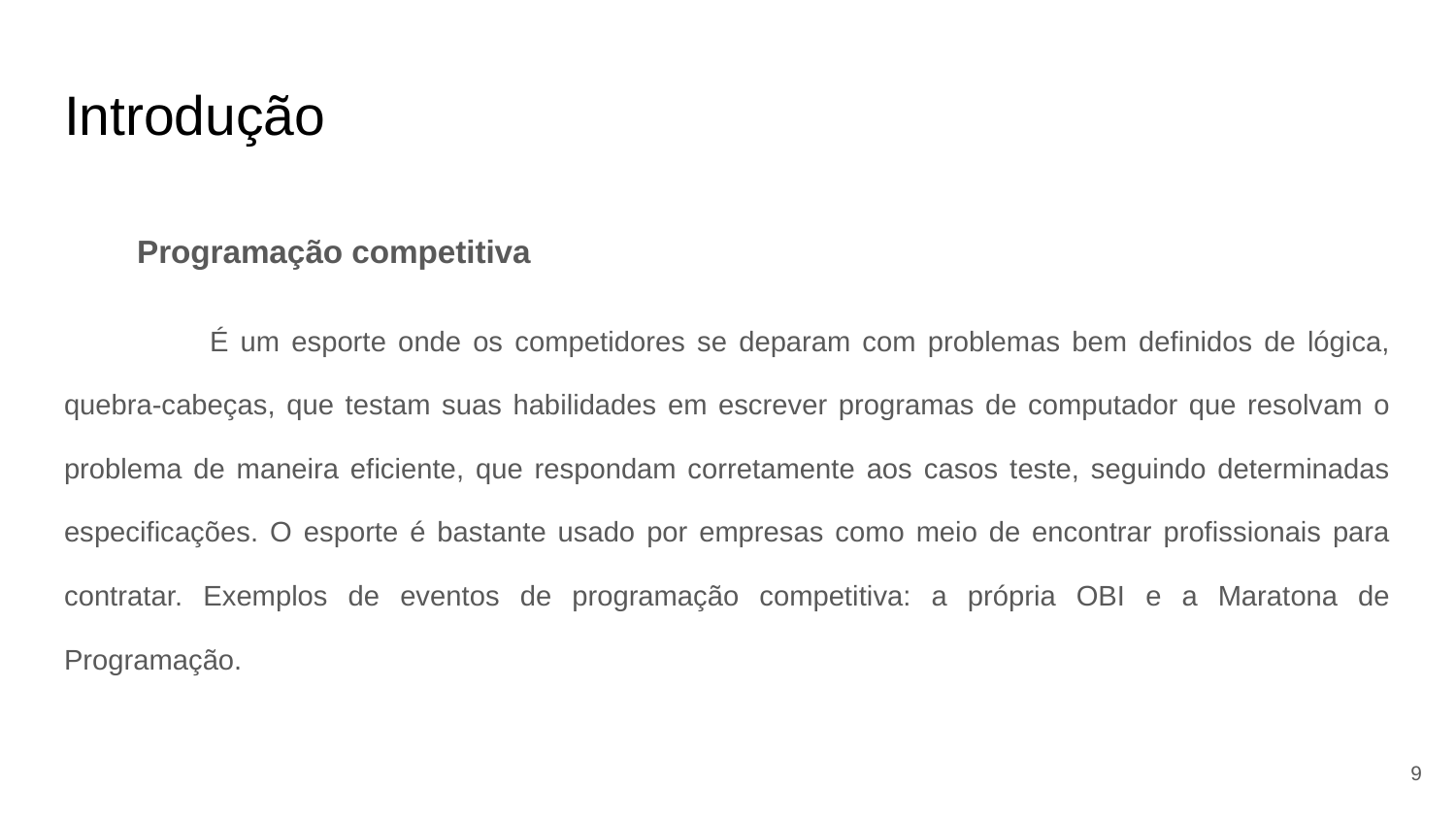

# Introdução
Programação competitiva
	É um esporte onde os competidores se deparam com problemas bem definidos de lógica, quebra-cabeças, que testam suas habilidades em escrever programas de computador que resolvam o problema de maneira eficiente, que respondam corretamente aos casos teste, seguindo determinadas especificações. O esporte é bastante usado por empresas como meio de encontrar profissionais para contratar. Exemplos de eventos de programação competitiva: a própria OBI e a Maratona de Programação.
9